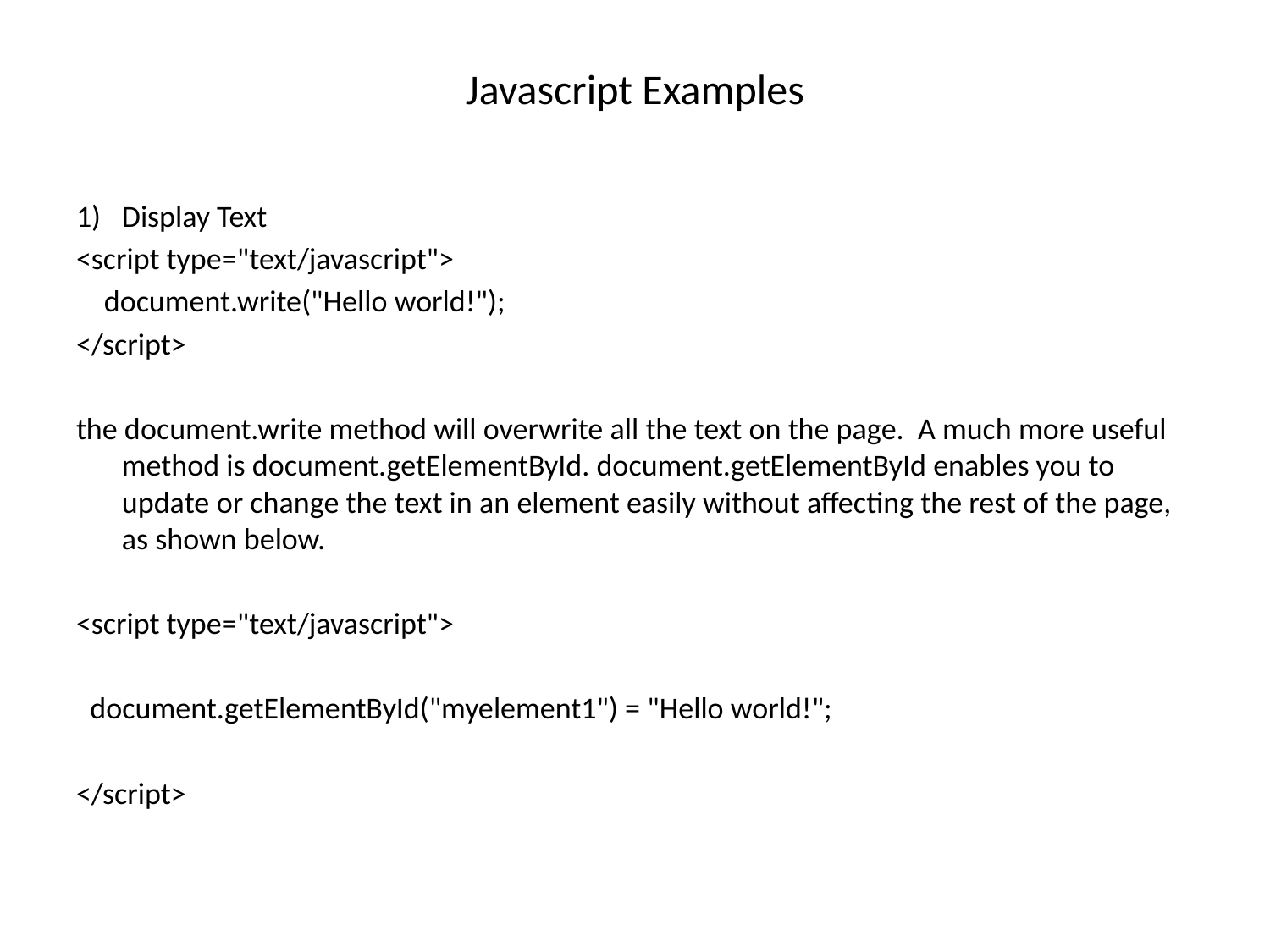

# Javascript Examples
1)   Display Text
<script type="text/javascript">
    document.write("Hello world!");
</script>

the document.write method will overwrite all the text on the page.  A much more useful method is document.getElementById. document.getElementById enables you to update or change the text in an element easily without affecting the rest of the page, as shown below.

<script type="text/javascript">

  document.getElementById("myelement1") = "Hello world!";

</script>